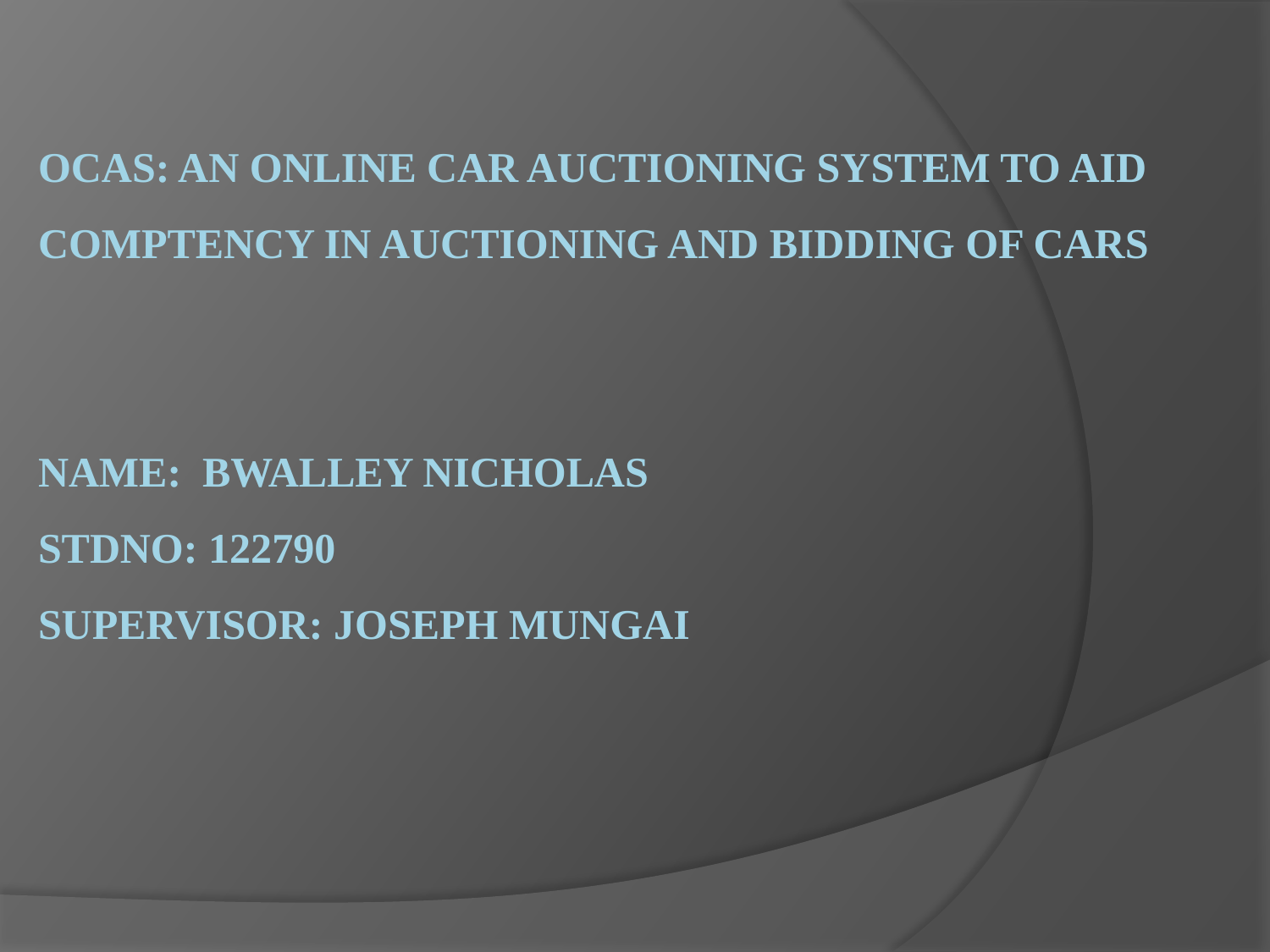

# OCAS: An online CAR AUCTIONING SYSTEM TO AID COMPTENCY IN AUCTIONING AND BIDDING OF CARS NAME:  BWALLEY NICHOLAS STDNO: 122790 SUPERVISOR: JOSEPH MUNGAI